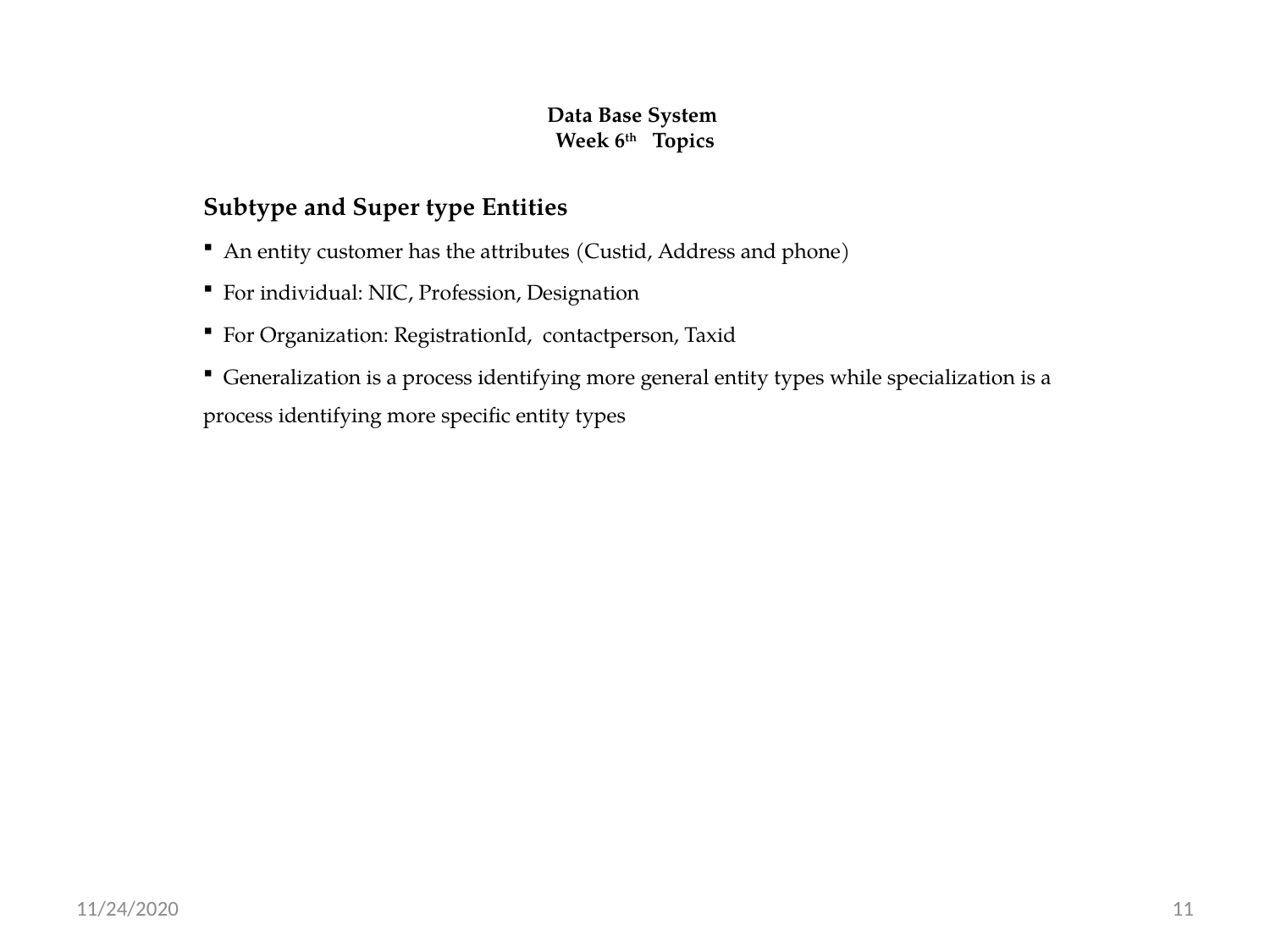

# Data Base System Week 6th   Topics
Subtype and Super type Entities
  An entity customer has the attributes (Custid, Address and phone)
  For individual: NIC, Profession, Designation
  For Organization: RegistrationId,  contactperson, Taxid
  Generalization is a process identifying more general entity types while specialization is a process identifying more specific entity types

11/24/2020
11